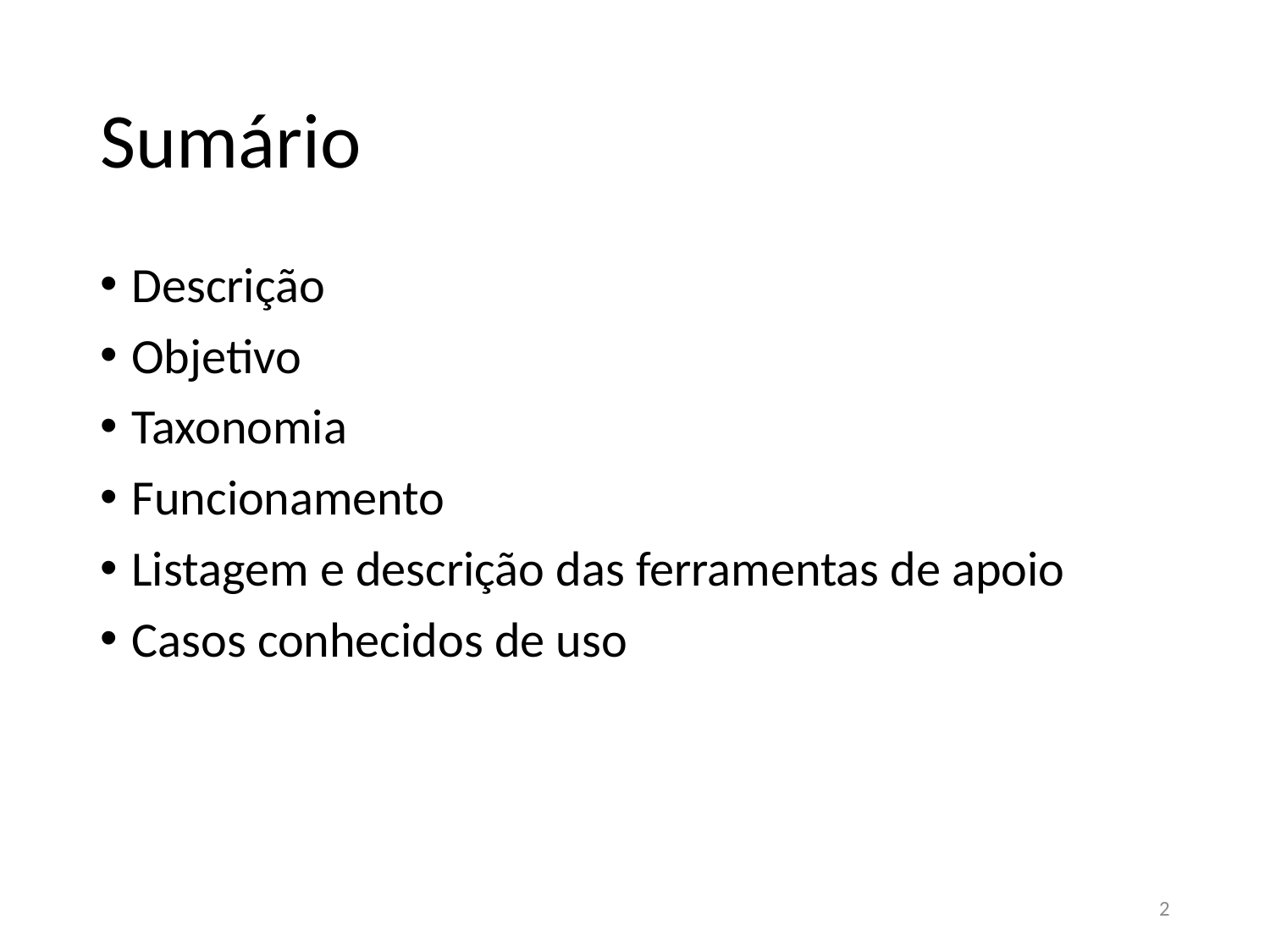

# Sumário
Descrição
Objetivo
Taxonomia
Funcionamento
Listagem e descrição das ferramentas de apoio
Casos conhecidos de uso
2